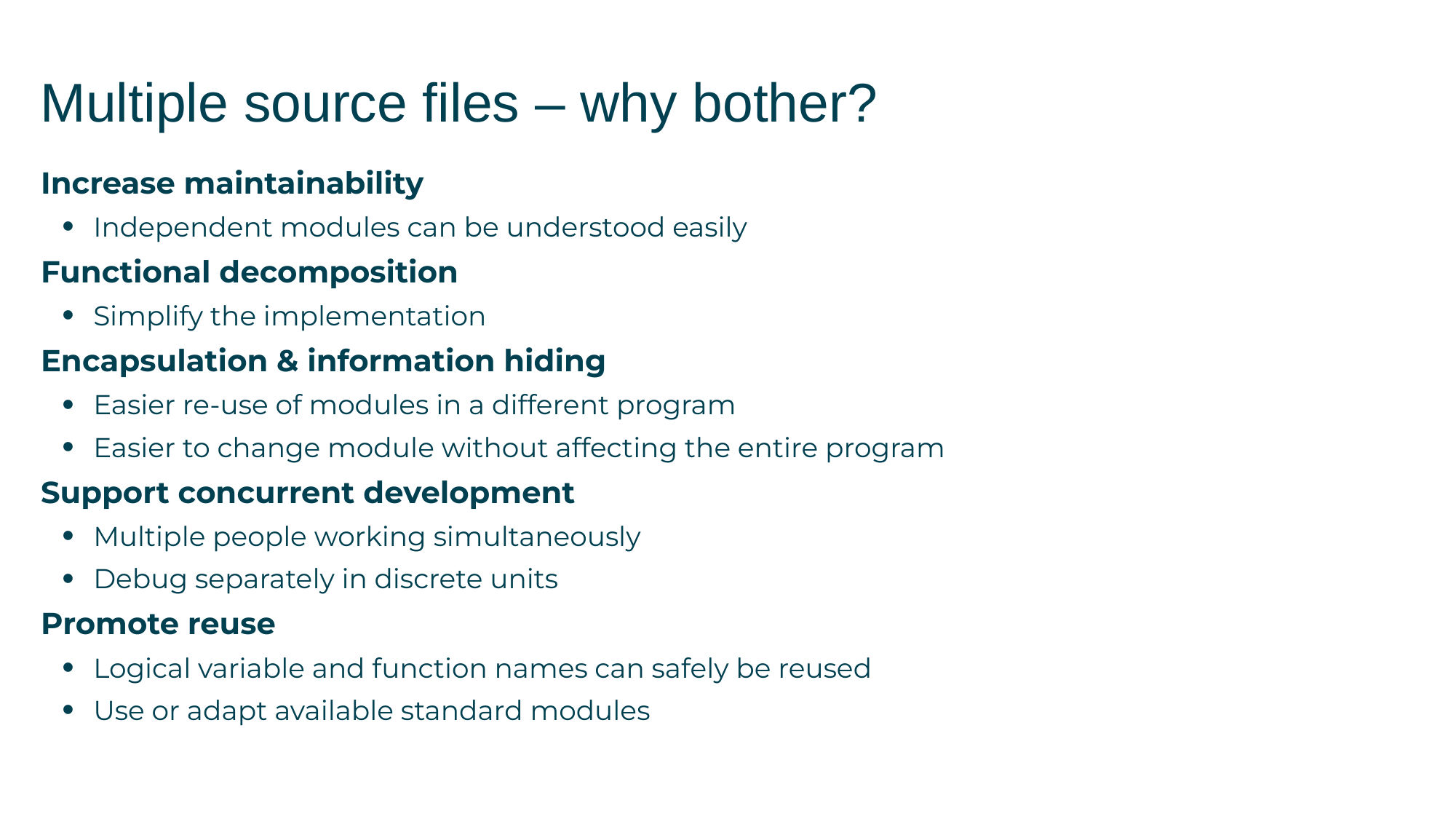

# Multiple source files – why bother?
Increase maintainability
Independent modules can be understood easily
Functional decomposition
Simplify the implementation
Encapsulation & information hiding
Easier re-use of modules in a different program
Easier to change module without affecting the entire program
Support concurrent development
Multiple people working simultaneously
Debug separately in discrete units
Promote reuse
Logical variable and function names can safely be reused
Use or adapt available standard modules